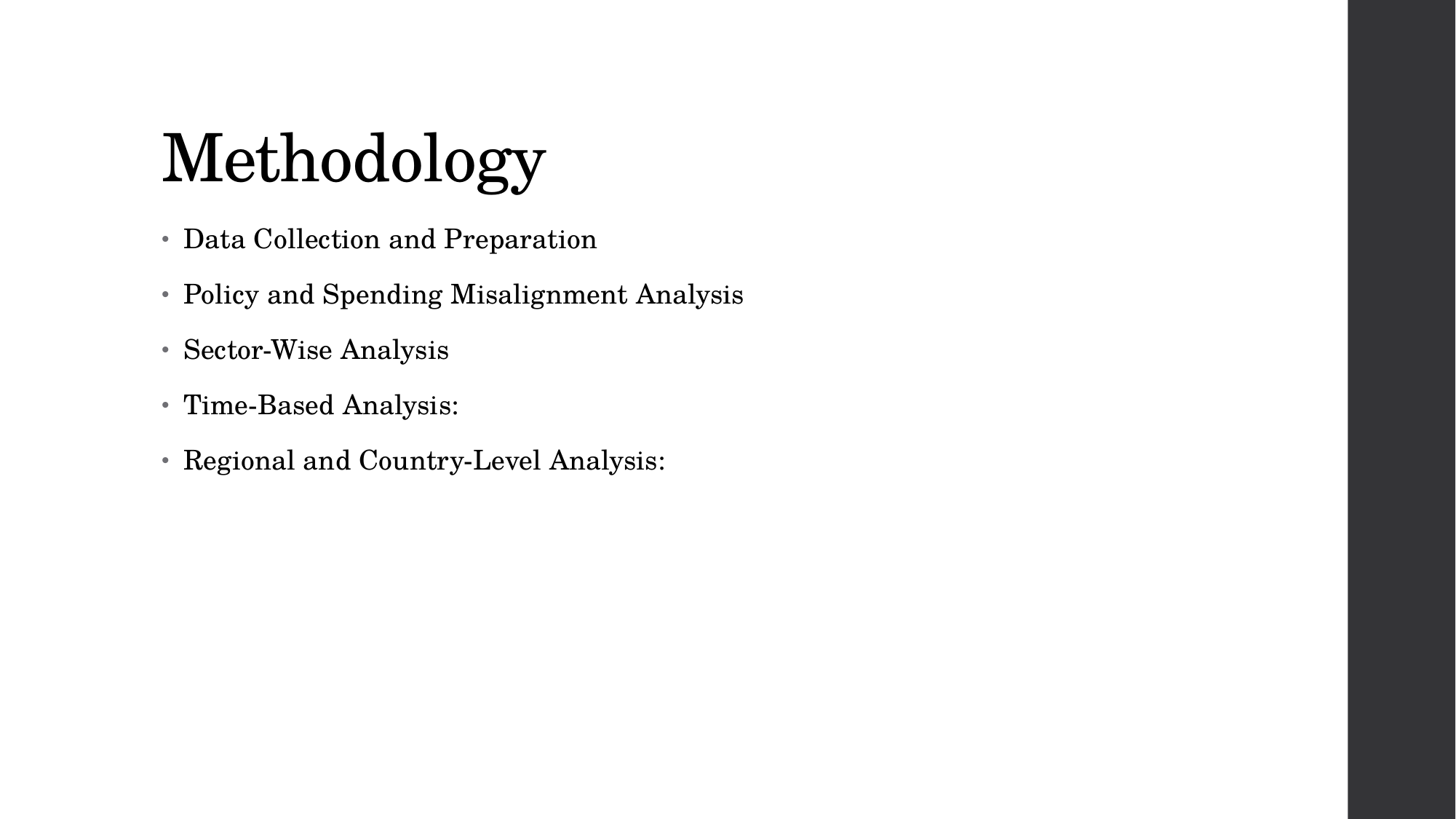

# Methodology
Data Collection and Preparation
Policy and Spending Misalignment Analysis
Sector-Wise Analysis
Time-Based Analysis:
Regional and Country-Level Analysis: